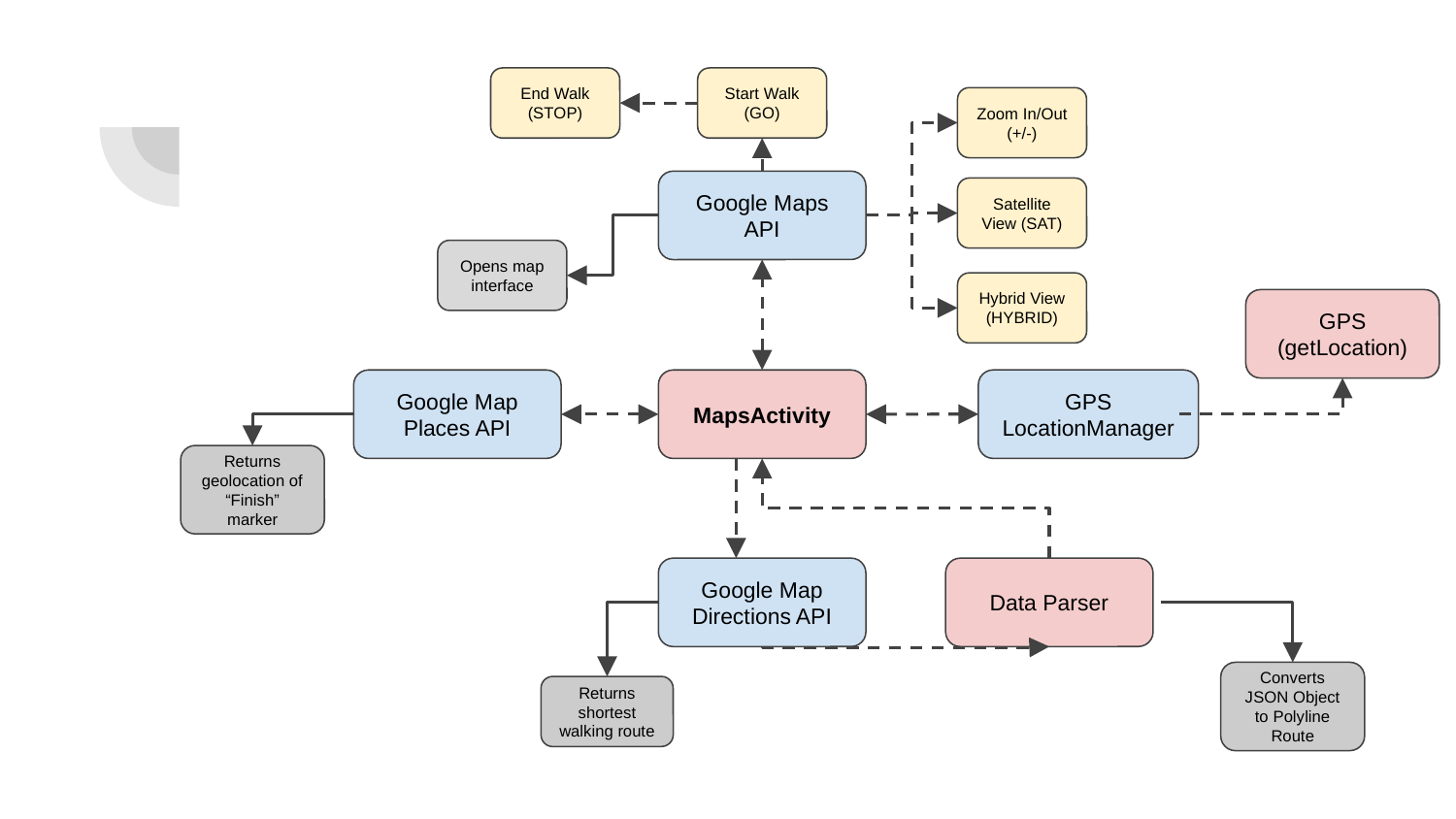

End Walk (STOP)
Start Walk (GO)
Zoom In/Out (+/-)
Google Maps API
Satellite View (SAT)
Opens map interface
Hybrid View (HYBRID)
GPS (getLocation)
GPS LocationManager
Google Map Places API
MapsActivity
Returns geolocation of “Finish” marker
Google Map Directions API
Data Parser
Converts JSON Object to Polyline Route
Returns shortest walking route